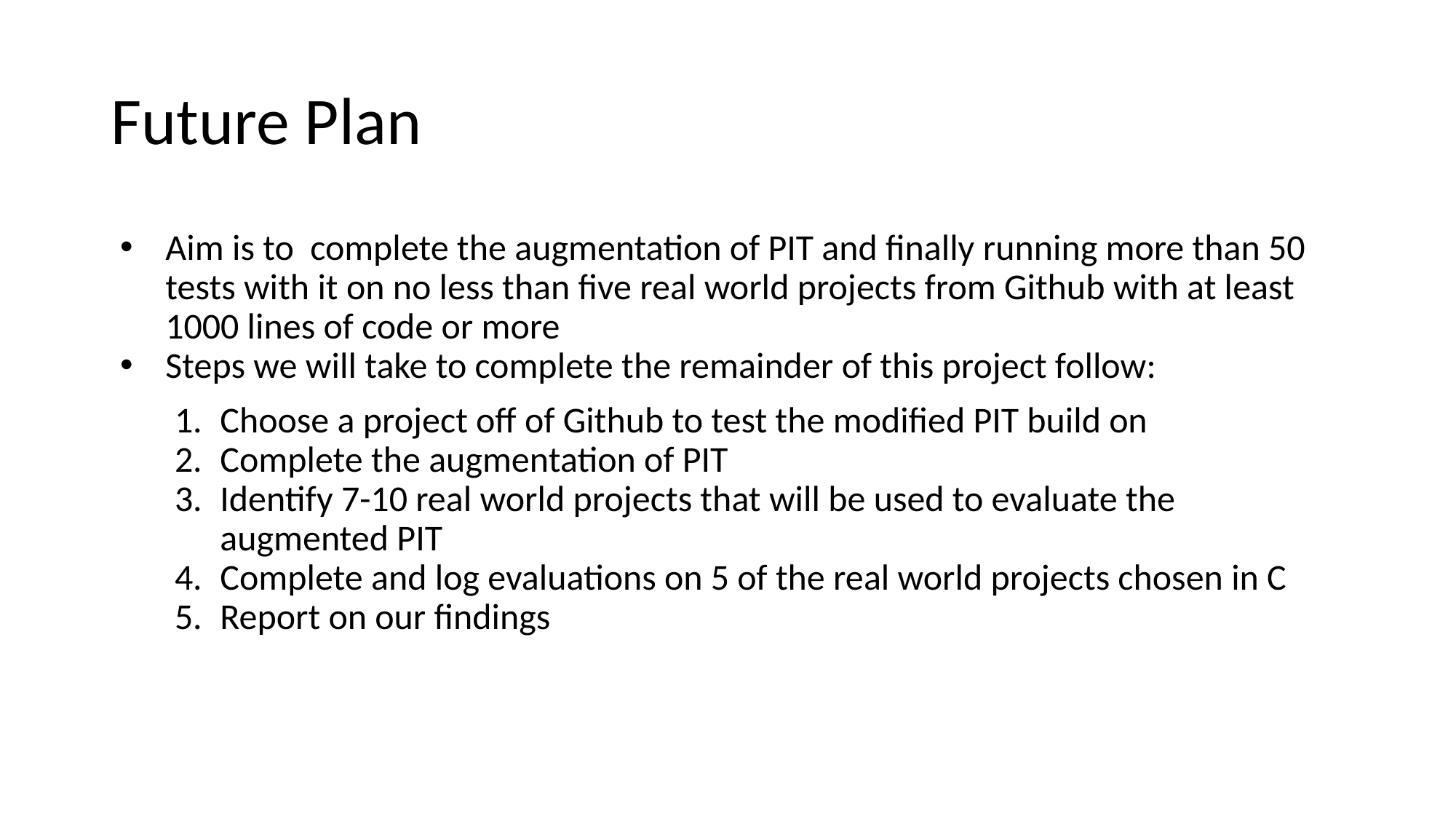

# Future Plan
Aim is to  complete the augmentation of PIT and finally running more than 50 tests with it on no less than five real world projects from Github with at least 1000 lines of code or more
Steps we will take to complete the remainder of this project follow:
Choose a project off of Github to test the modified PIT build on
Complete the augmentation of PIT
Identify 7-10 real world projects that will be used to evaluate the augmented PIT
Complete and log evaluations on 5 of the real world projects chosen in C
Report on our findings